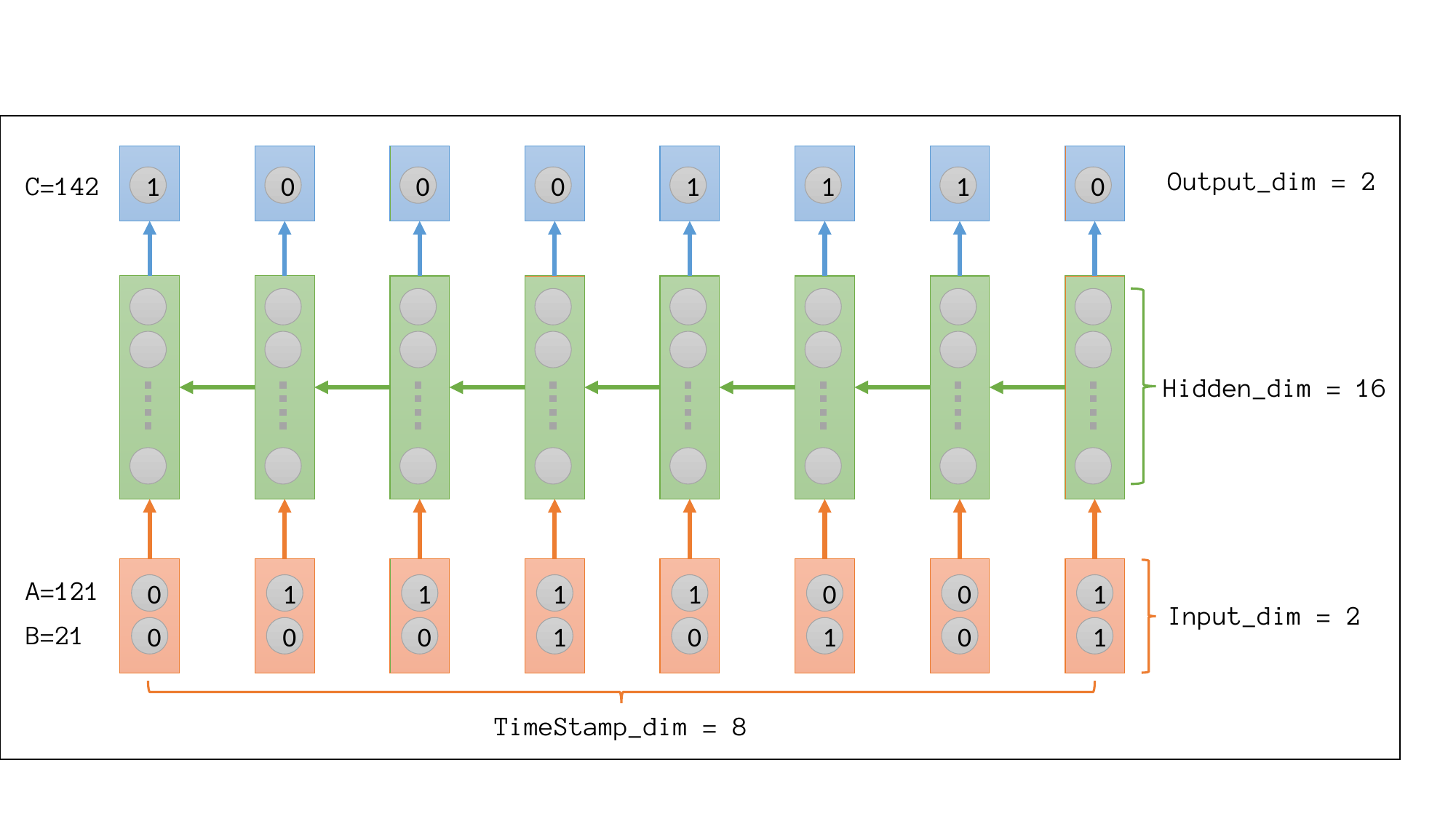

1

0
0

0

1
0

0

1
0

0

1
1

1

1
0

1

0
1

1

0
0

0

1
1
Output_dim = 2
C=142

Hidden_dim = 16

A=121
Input_dim = 2
B=21
TimeStamp_dim = 8